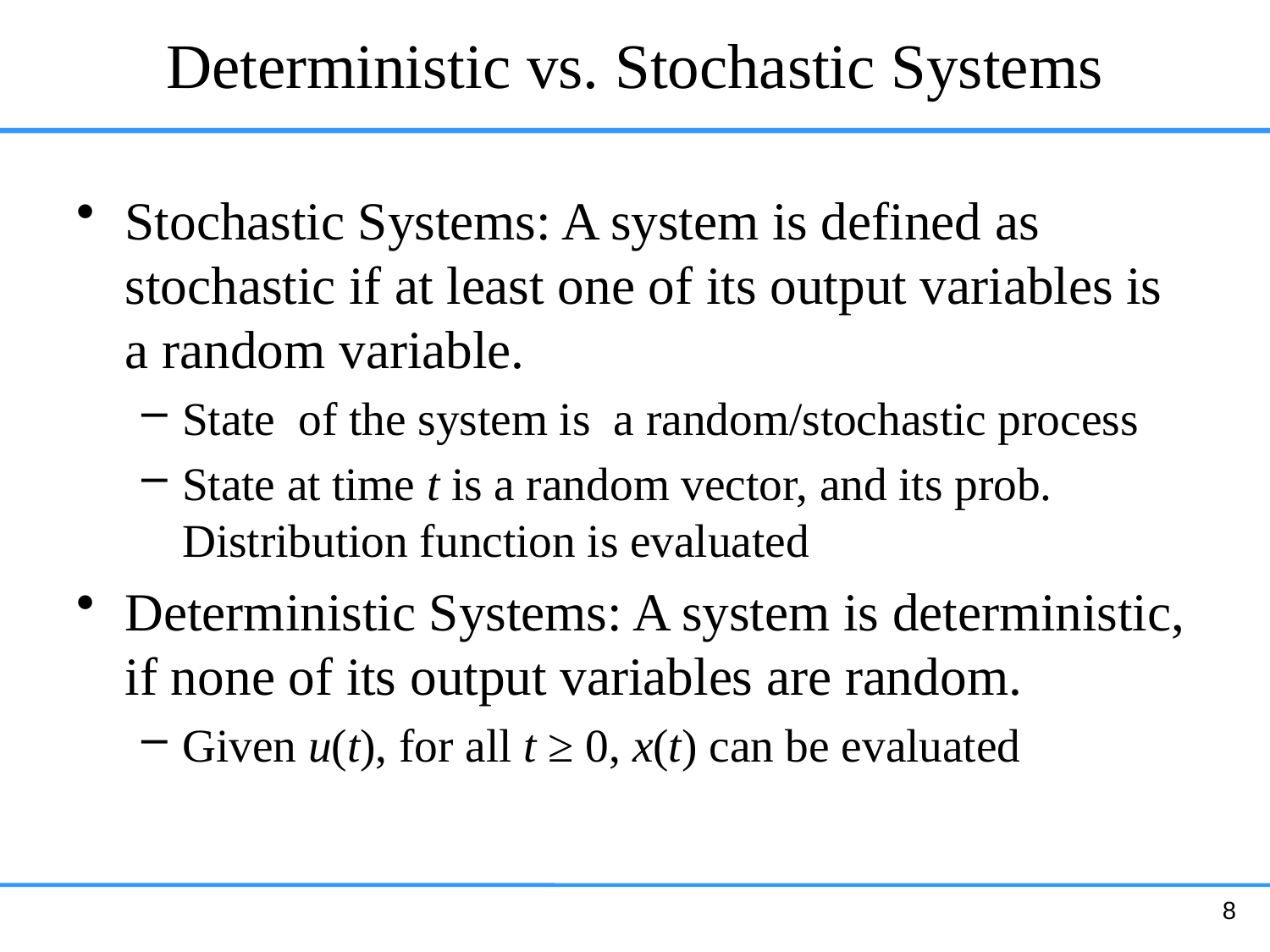

# Deterministic vs. Stochastic Systems
Stochastic Systems: A system is defined as stochastic if at least one of its output variables is a random variable.
State  of the system is  a random/stochastic process
State at time t is a random vector, and its prob. Distribution function is evaluated
Deterministic Systems: A system is deterministic, if none of its output variables are random.
Given u(t), for all t ≥ 0, x(t) can be evaluated

8